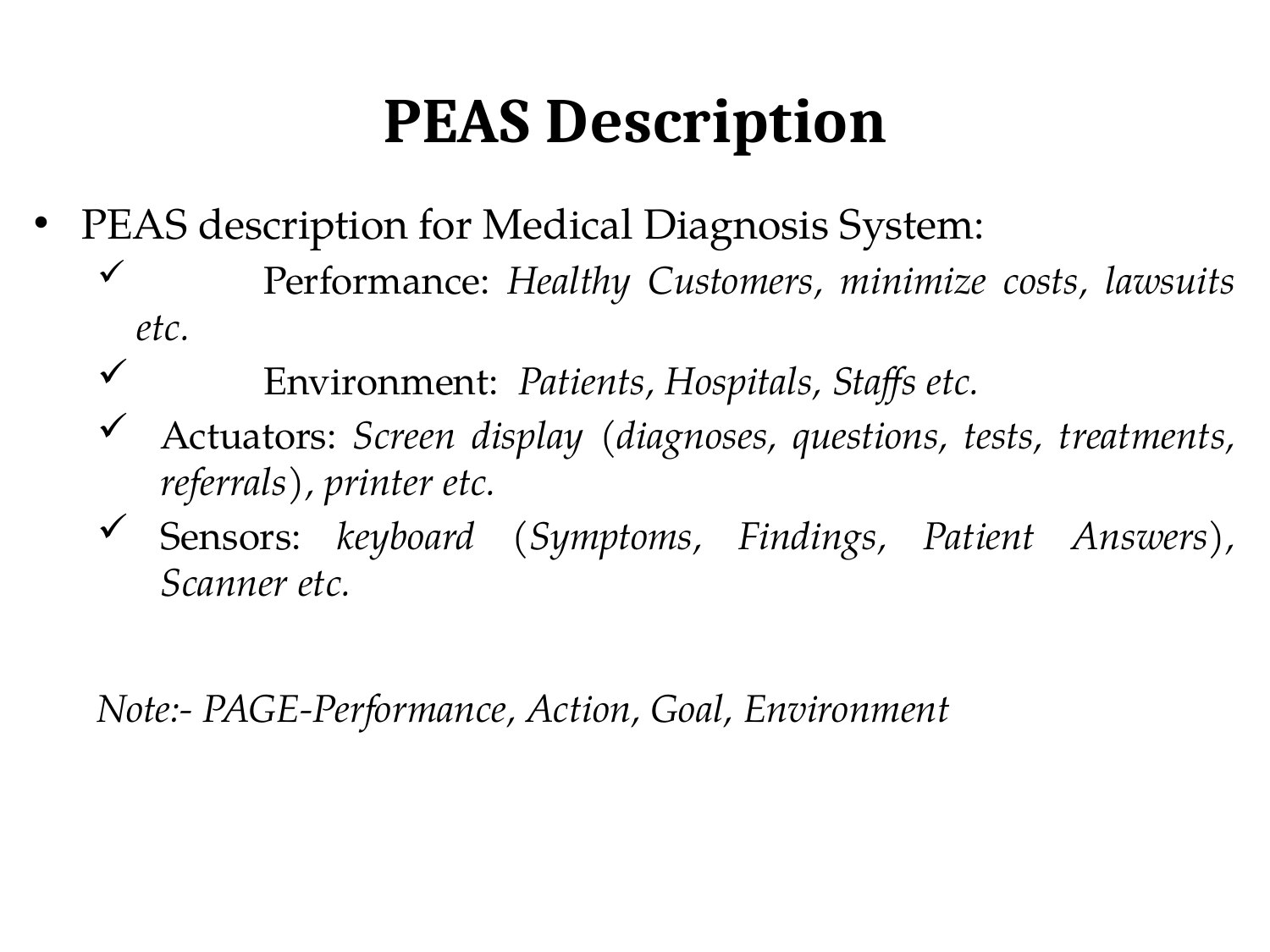

# PEAS Description
PEAS description for Medical Diagnosis System:
	Performance: Healthy Customers, minimize costs, lawsuits etc.
	Environment:  Patients, Hospitals, Staffs etc.
Actuators: Screen display (diagnoses, questions, tests, treatments, referrals), printer etc.
Sensors: keyboard (Symptoms, Findings, Patient Answers), Scanner etc.

Note:- PAGE-Performance, Action, Goal, Environment